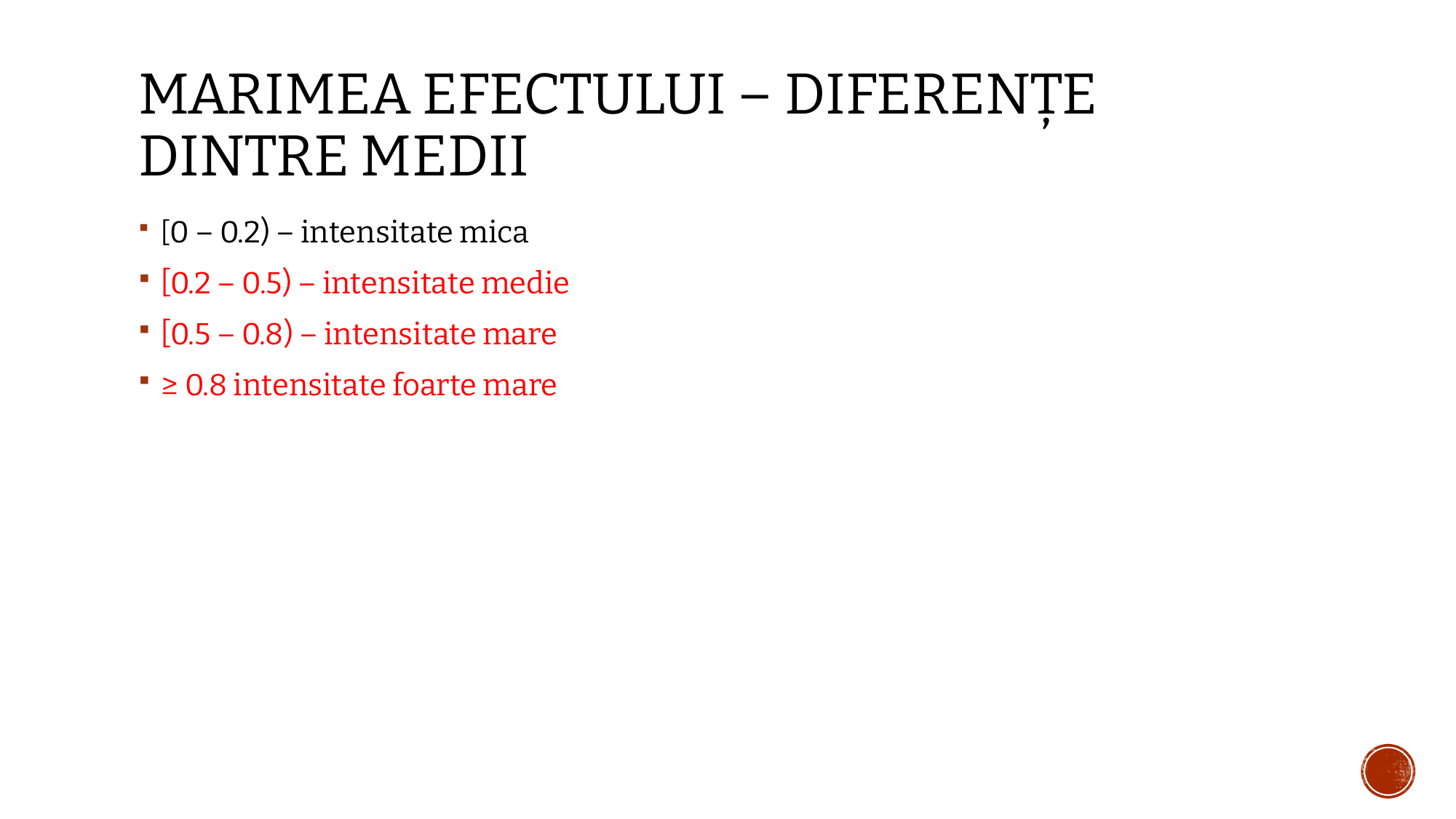

# Marimea efectului – Diferențe dintre medii
[0 – 0.2) – intensitate mica
[0.2 – 0.5) – intensitate medie
[0.5 – 0.8) – intensitate mare
≥ 0.8 intensitate foarte mare